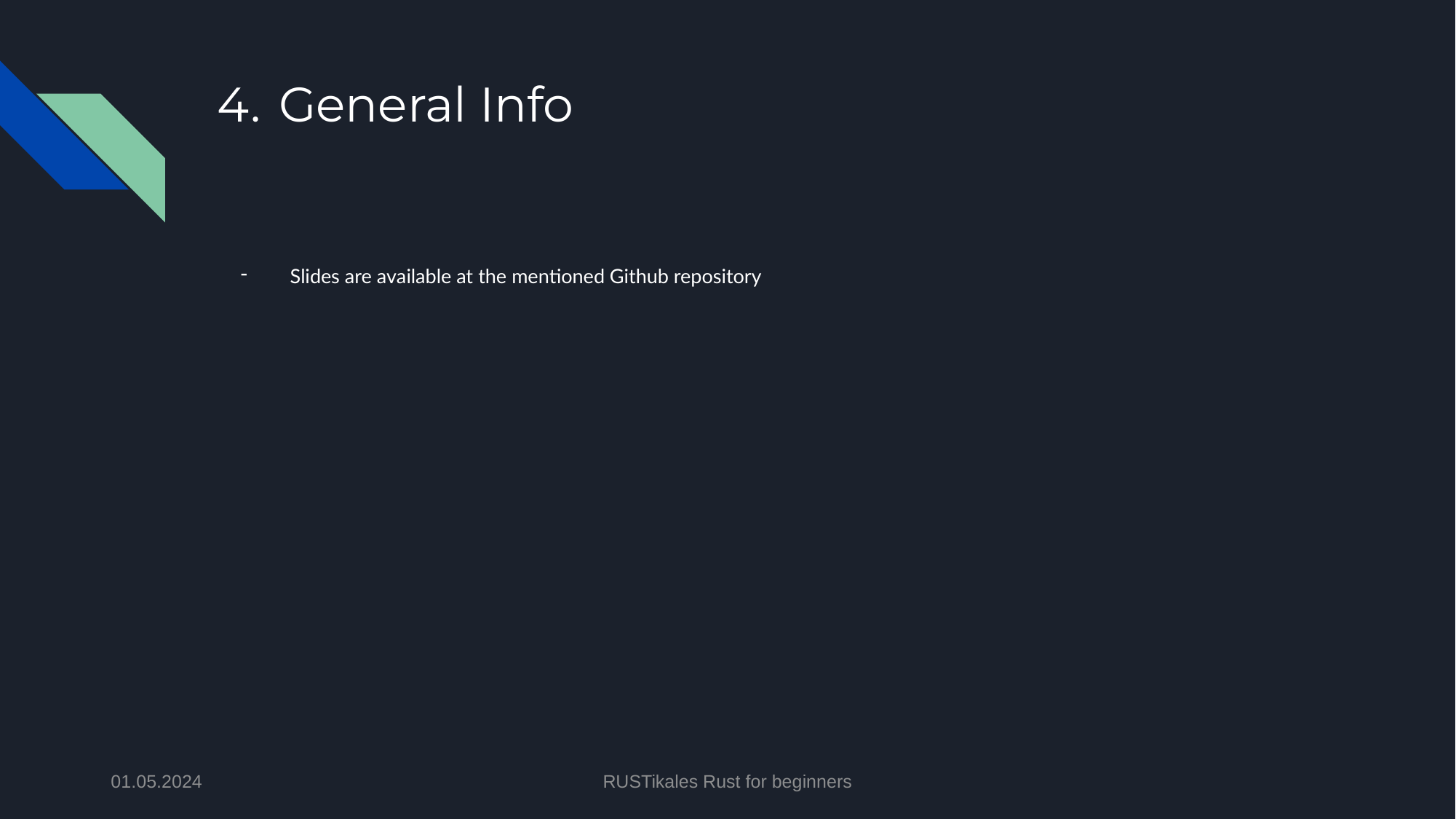

# General Info
Slides are available at the mentioned Github repository
01.05.2024
RUSTikales Rust for beginners